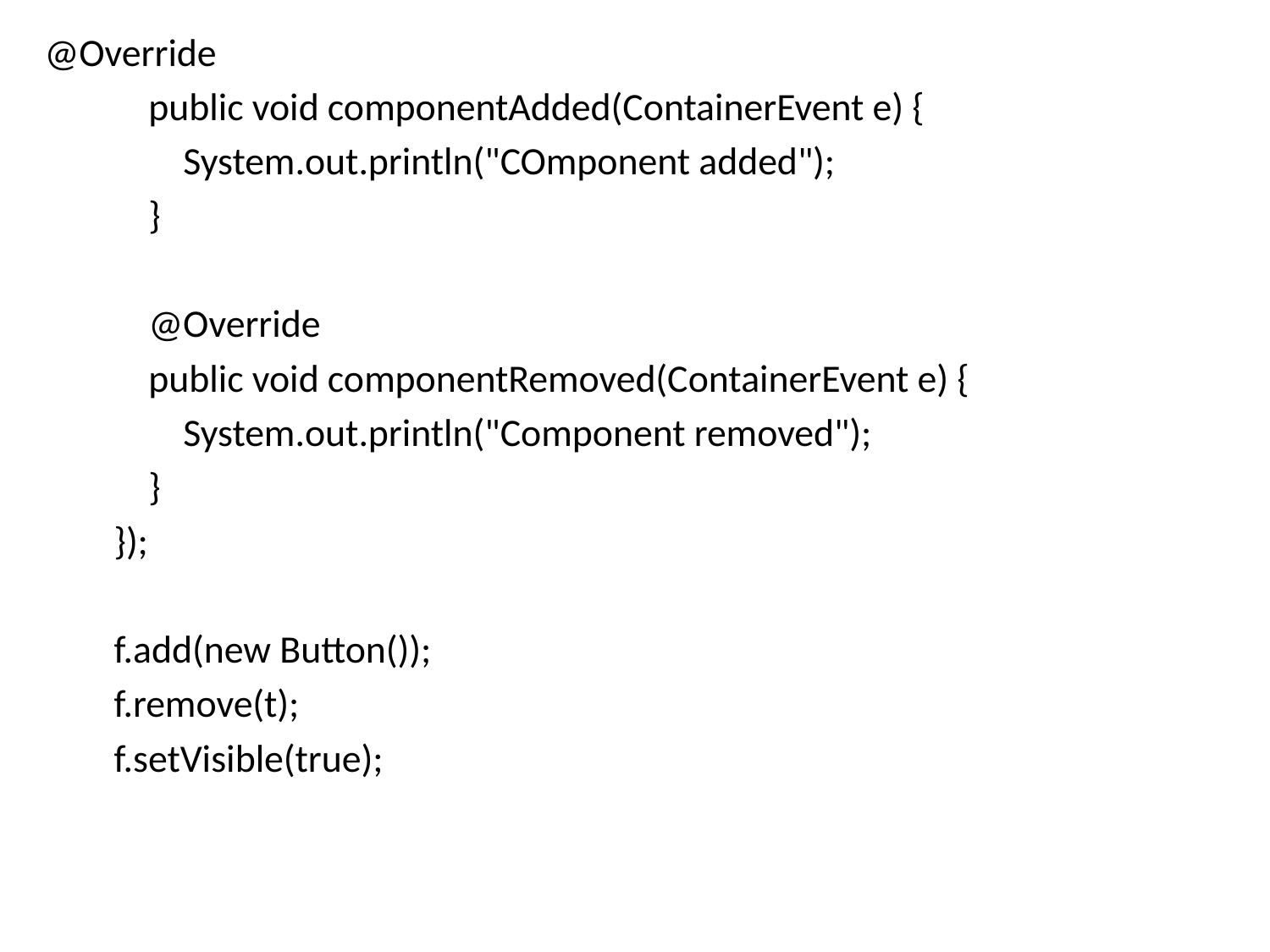

@Override
            public void componentAdded(ContainerEvent e) {
                System.out.println("COmponent added");
            }

            @Override
            public void componentRemoved(ContainerEvent e) {
                System.out.println("Component removed");
            }
        });

        f.add(new Button());
        f.remove(t);
        f.setVisible(true);

    }
}